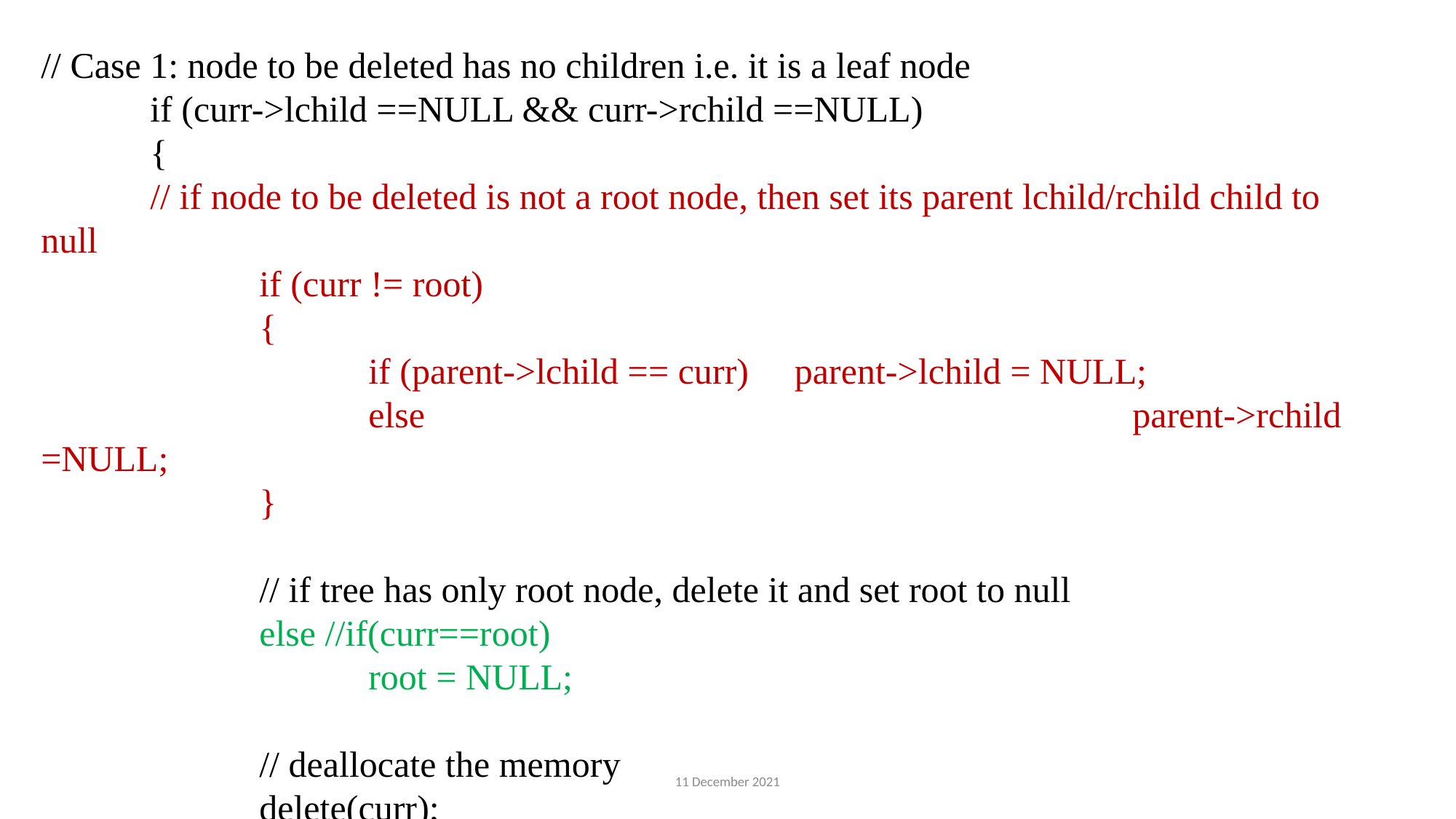

// Case 1: node to be deleted has no children i.e. it is a leaf node
	if (curr->lchild ==NULL && curr->rchild ==NULL)
	{
	// if node to be deleted is not a root node, then set its parent lchild/rchild child to null
		if (curr != root)
		{
			if (parent->lchild == curr)     parent->lchild = NULL;
			else							parent->rchild =NULL;
		}

		// if tree has only root node, delete it and set root to null
		else //if(curr==root)
			root = NULL;

		// deallocate the memory
		delete(curr);
	}
11 December 2021